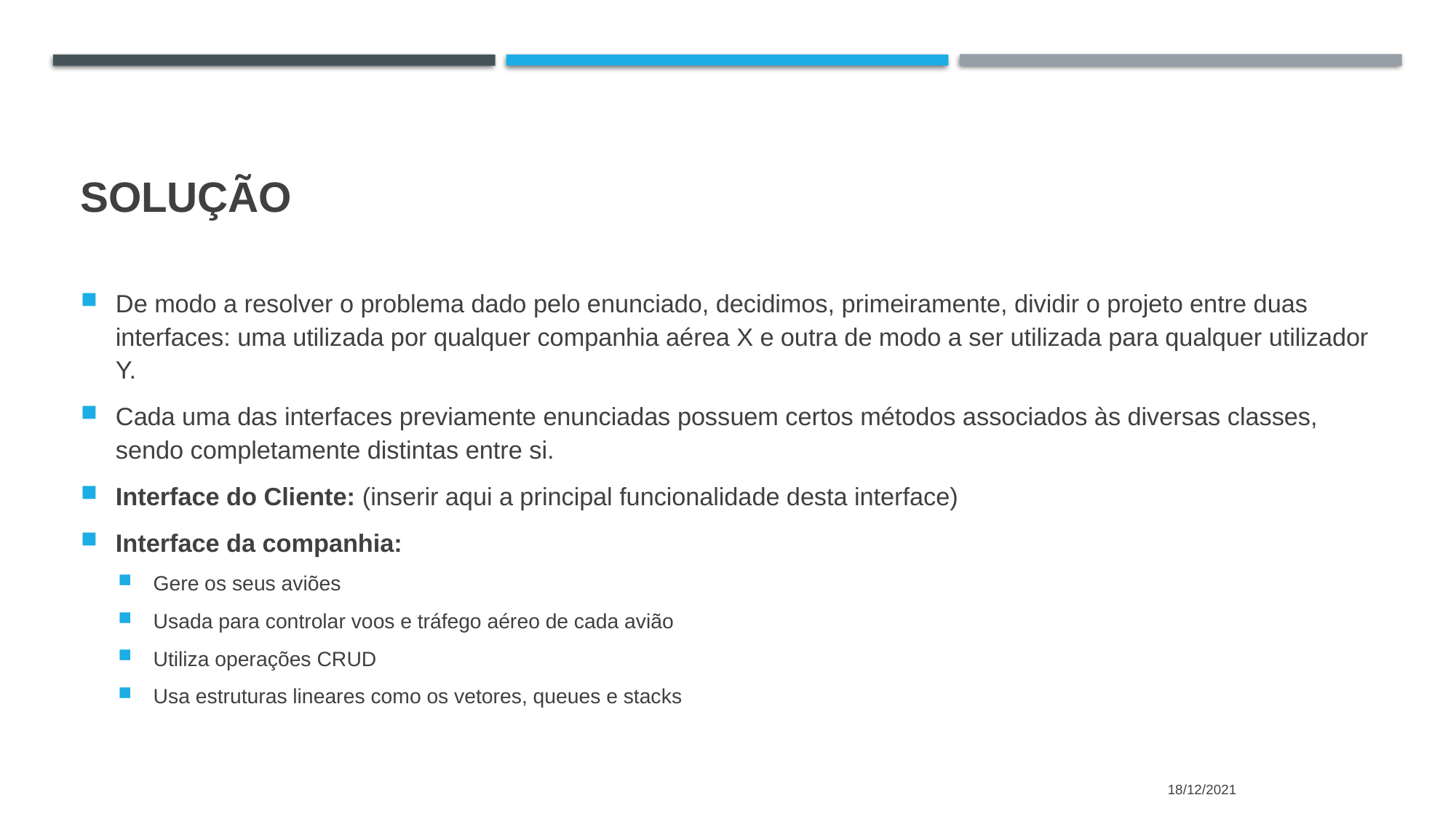

# Solução
De modo a resolver o problema dado pelo enunciado, decidimos, primeiramente, dividir o projeto entre duas interfaces: uma utilizada por qualquer companhia aérea X e outra de modo a ser utilizada para qualquer utilizador Y.
Cada uma das interfaces previamente enunciadas possuem certos métodos associados às diversas classes, sendo completamente distintas entre si.
Interface do Cliente: (inserir aqui a principal funcionalidade desta interface)
Interface da companhia:
Gere os seus aviões
Usada para controlar voos e tráfego aéreo de cada avião
Utiliza operações CRUD
Usa estruturas lineares como os vetores, queues e stacks
18/12/2021